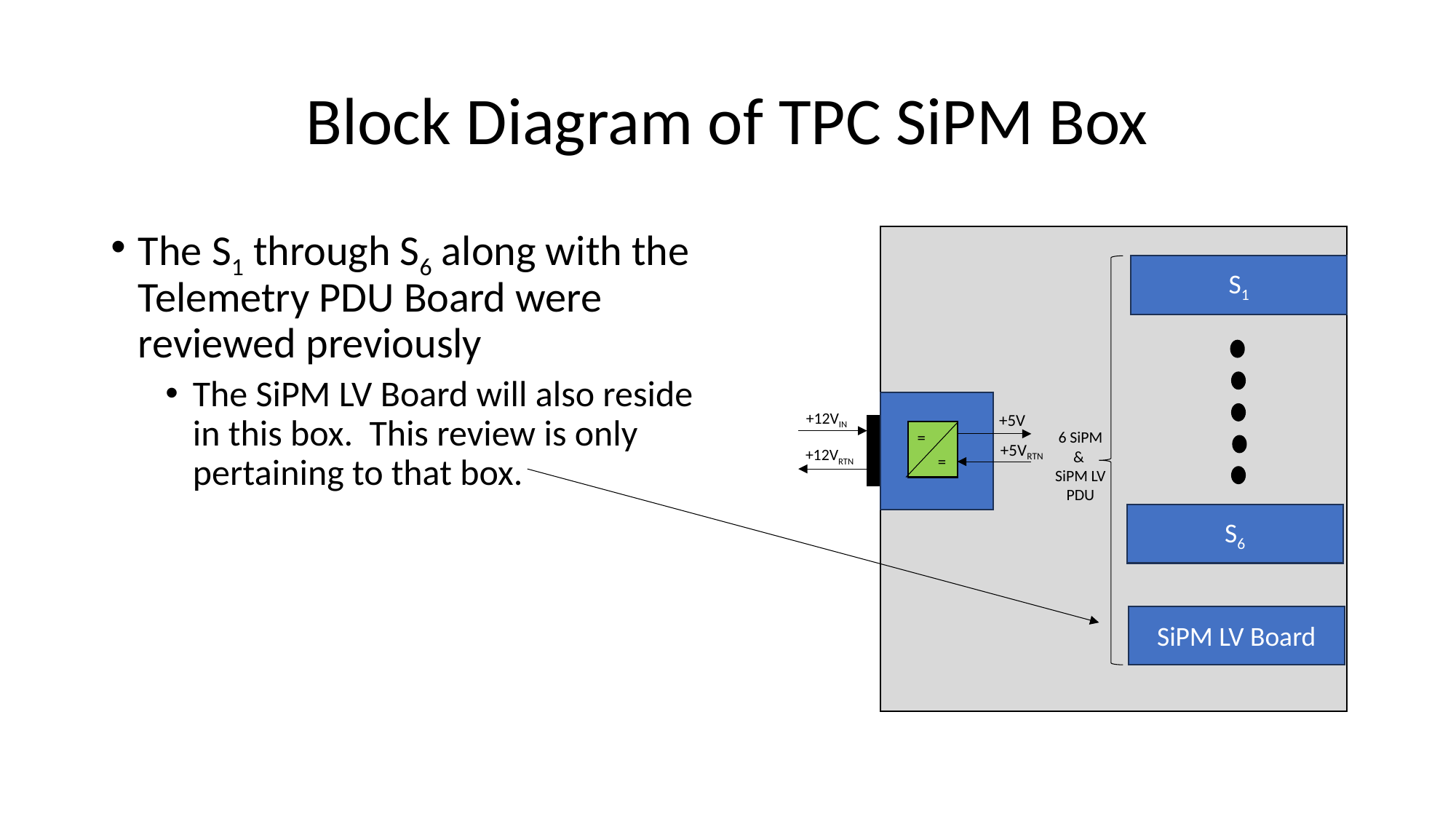

# Block Diagram of TPC SiPM Box
The S1 through S6 along with the Telemetry PDU Board were reviewed previously
The SiPM LV Board will also reside in this box.  This review is only pertaining to that box.

S1

+12VIN
+5V

=

6 SiPM
&
SiPM LV
PDU
+5VRTN

+12VRTN
=

S6
SiPM LV Board